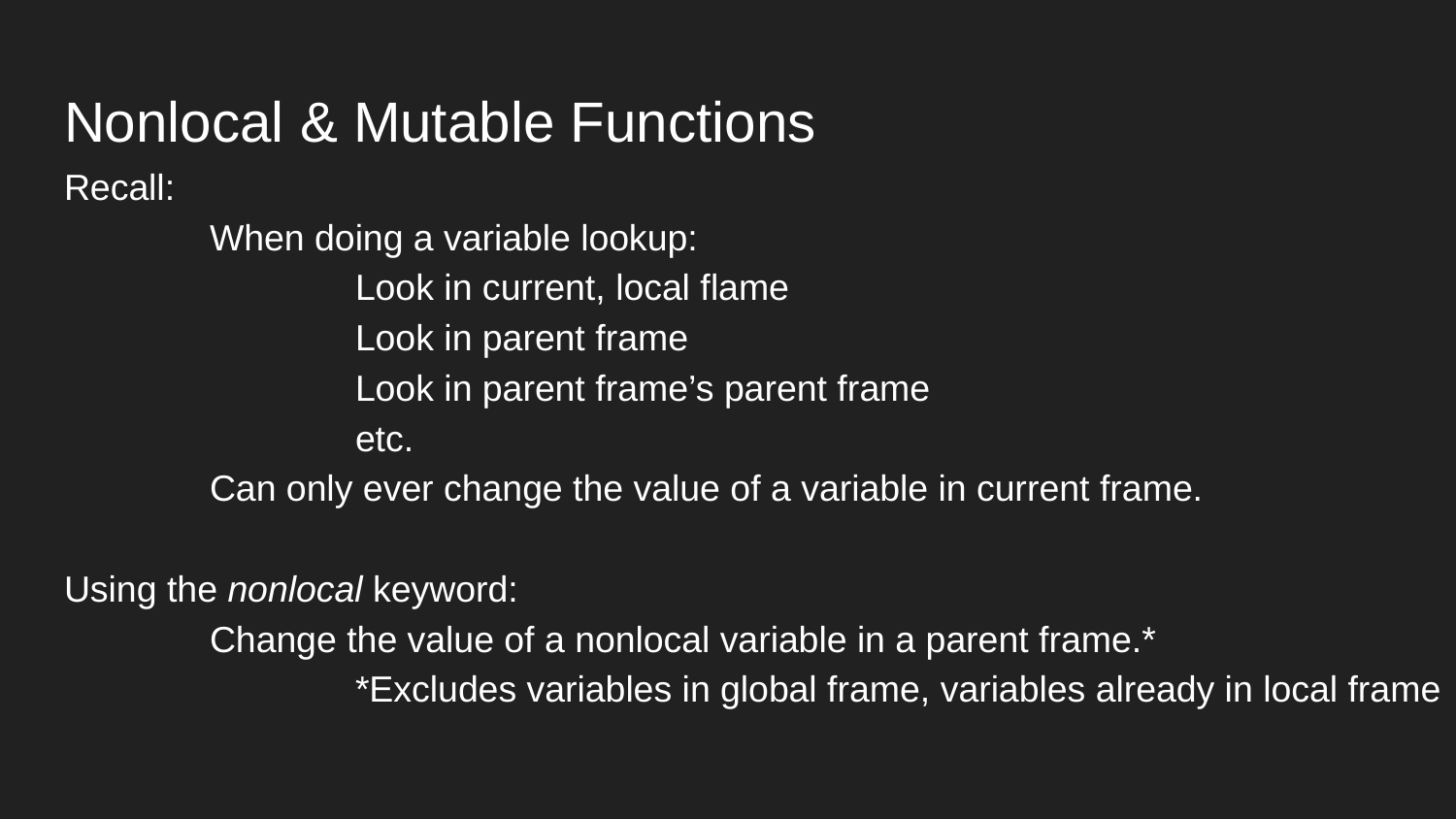

# Nonlocal & Mutable Functions
Recall:
	When doing a variable lookup:
		Look in current, local flame
		Look in parent frame
		Look in parent frame’s parent frame
		etc.
	Can only ever change the value of a variable in current frame.

Using the nonlocal keyword:
	Change the value of a nonlocal variable in a parent frame.*
		*Excludes variables in global frame, variables already in local frame

Mutable function: function that uses non-local